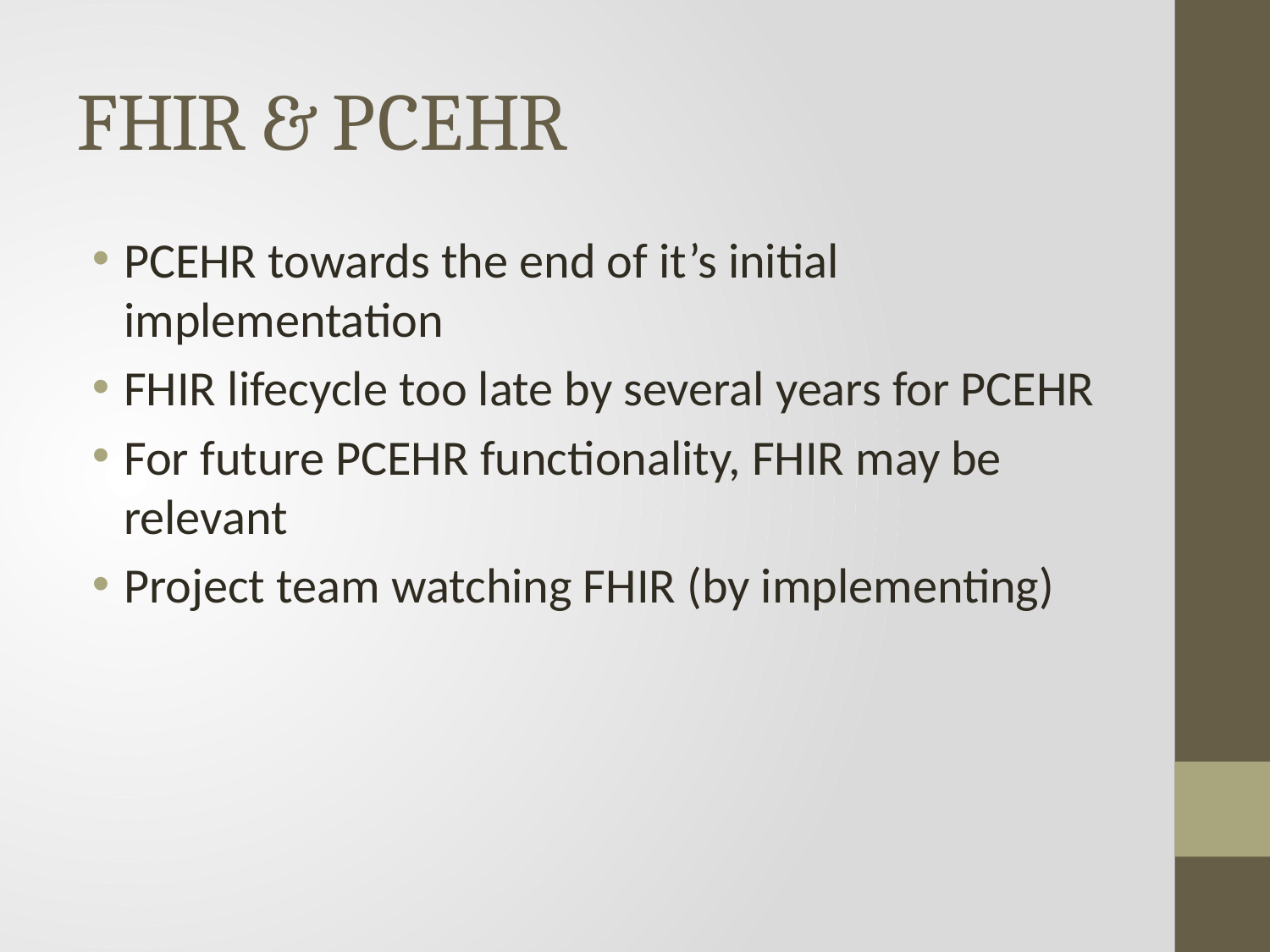

# FHIR & PCEHR
PCEHR towards the end of it’s initial implementation
FHIR lifecycle too late by several years for PCEHR
For future PCEHR functionality, FHIR may be relevant
Project team watching FHIR (by implementing)